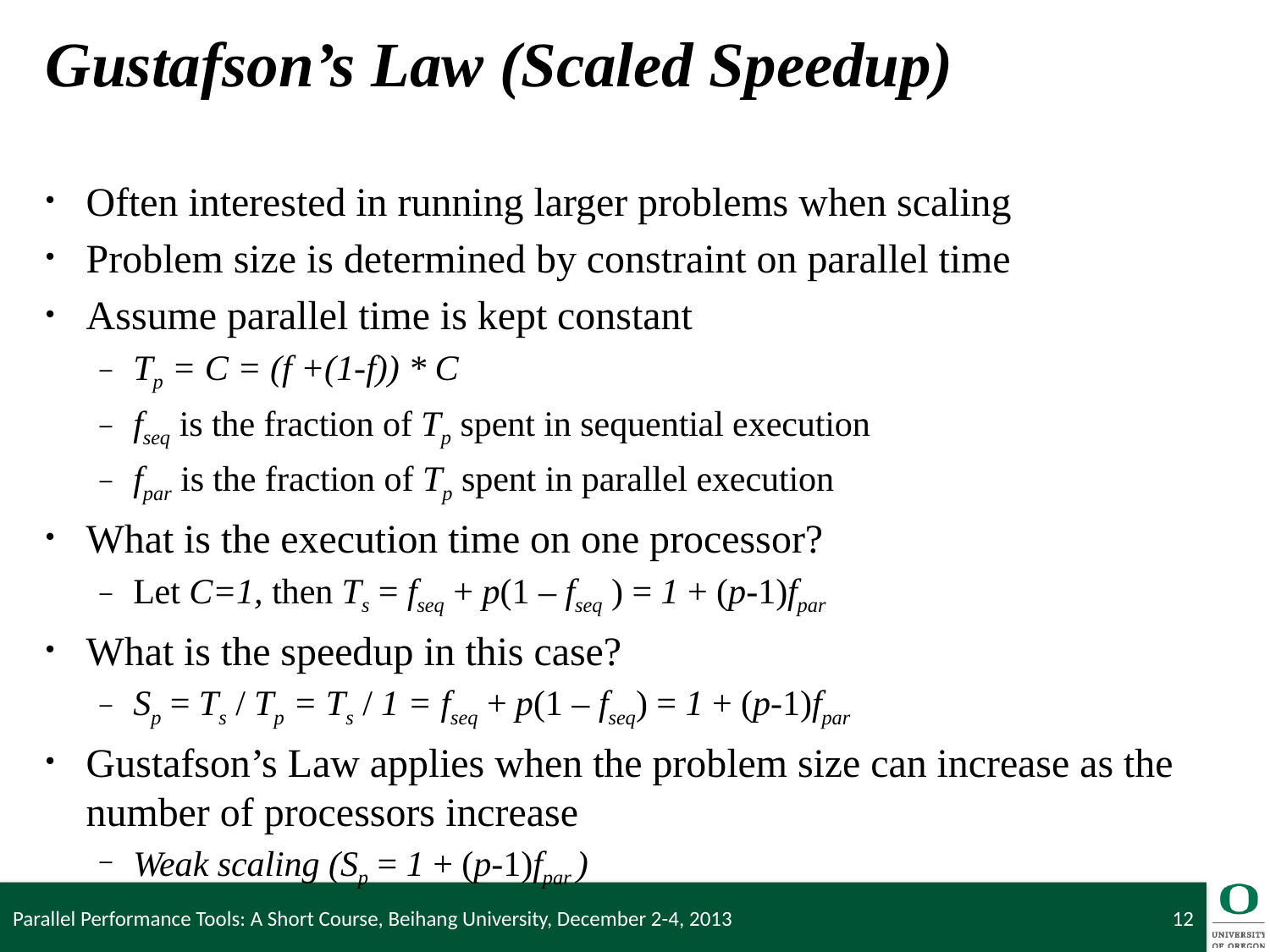

# Gustafson’s Law (Scaled Speedup)
Often interested in running larger problems when scaling
Problem size is determined by constraint on parallel time
Assume parallel time is kept constant
Tp = C = (f +(1-f)) * C
fseq is the fraction of Tp spent in sequential execution
fpar is the fraction of Tp spent in parallel execution
What is the execution time on one processor?
Let C=1, then Ts = fseq + p(1 – fseq ) = 1 + (p-1)fpar
What is the speedup in this case?
Sp = Ts / Tp = Ts / 1 = fseq + p(1 – fseq) = 1 + (p-1)fpar
Gustafson’s Law applies when the problem size can increase as the number of processors increase
Weak scaling (Sp = 1 + (p-1)fpar )

Parallel Performance Tools: A Short Course, Beihang University, December 2-4, 2013
12